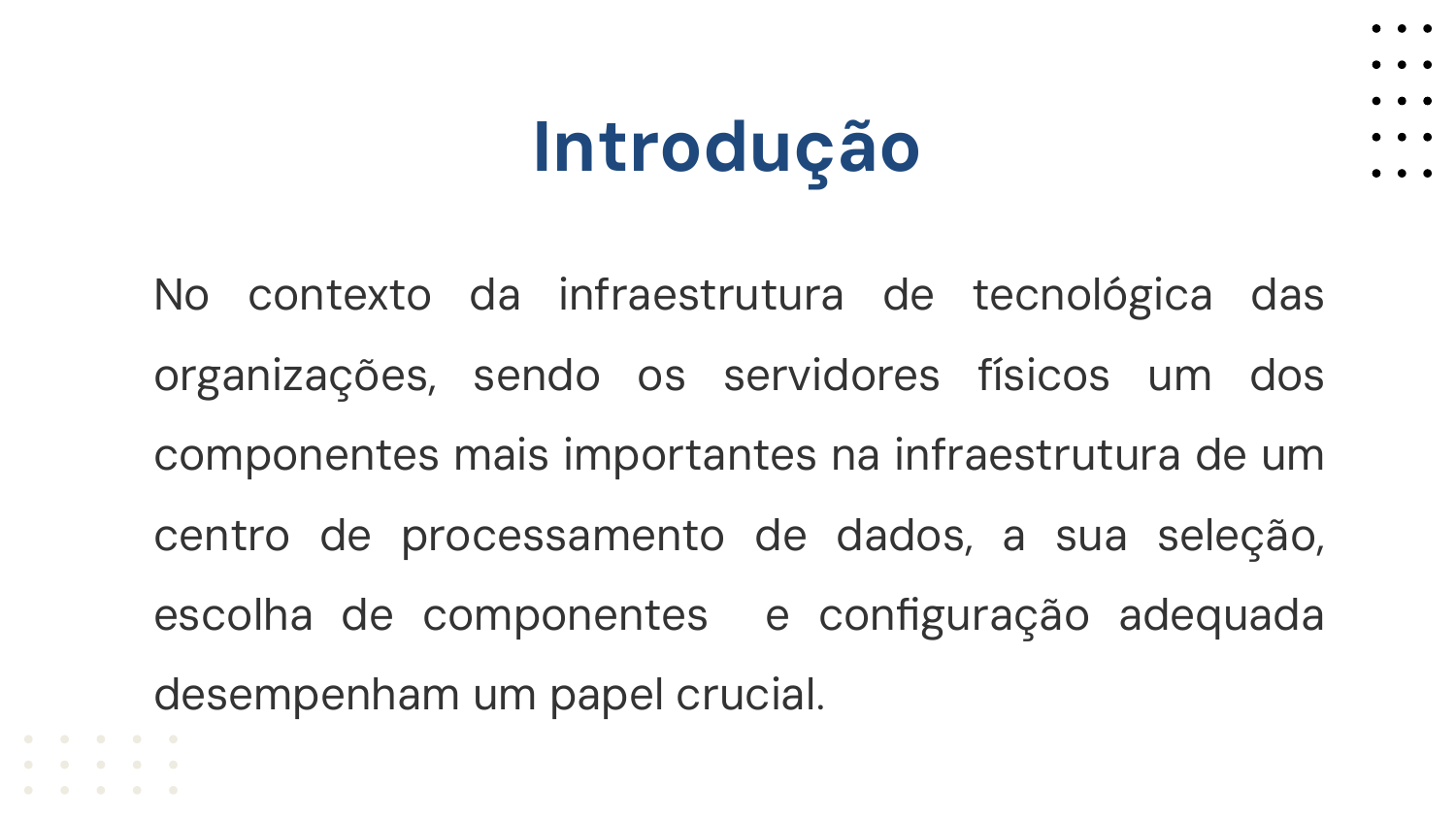

# Introdução
No contexto da infraestrutura de tecnológica das organizações, sendo os servidores físicos um dos componentes mais importantes na infraestrutura de um centro de processamento de dados, a sua seleção, escolha de componentes  e configuração adequada desempenham um papel crucial.